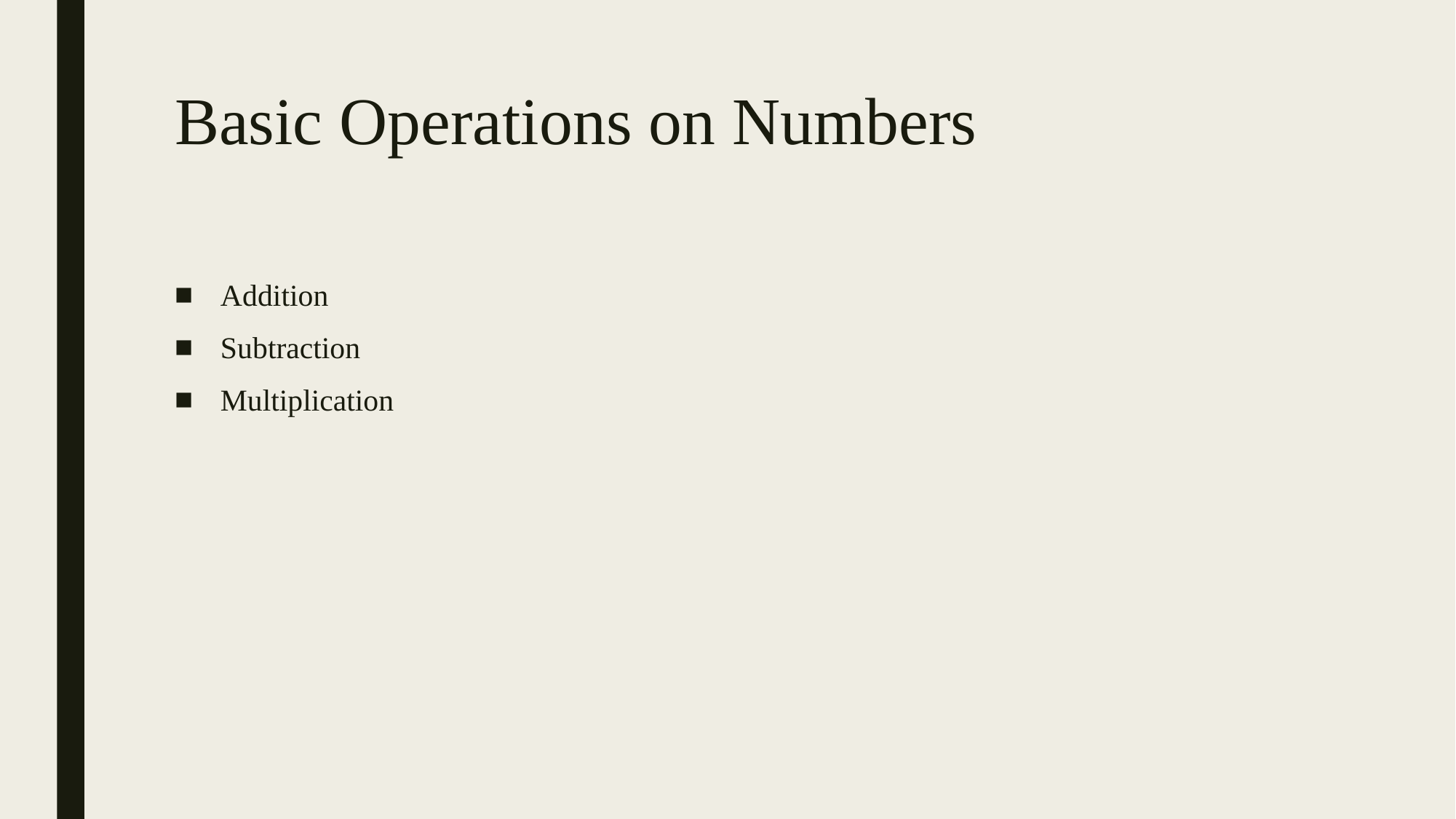

# Basic Operations on Numbers
Addition
Subtraction
Multiplication